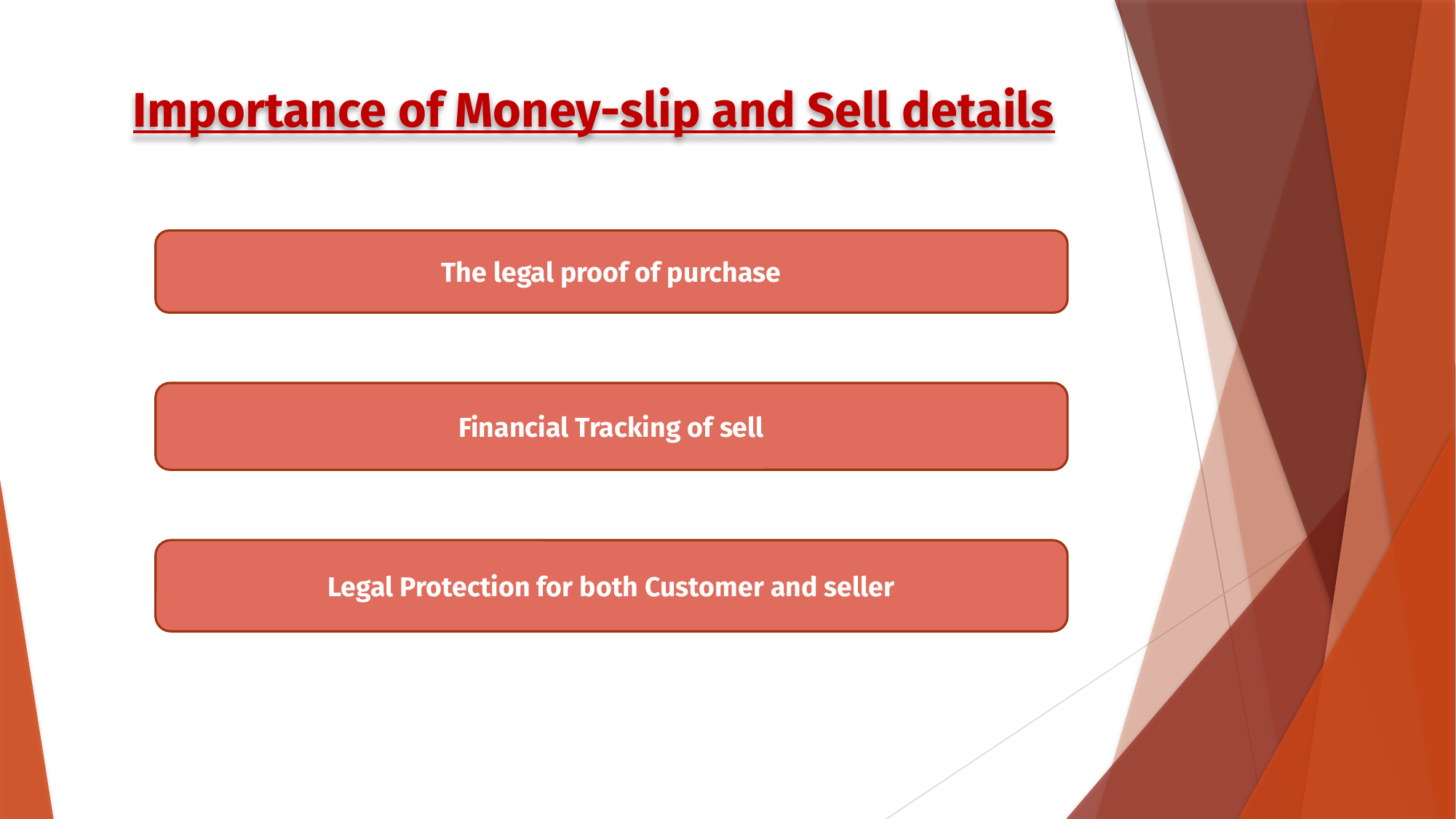

# Importance of Money-slip and Sell details
The legal proof of purchase
Financial Tracking of sell
Legal Protection for both Customer and seller